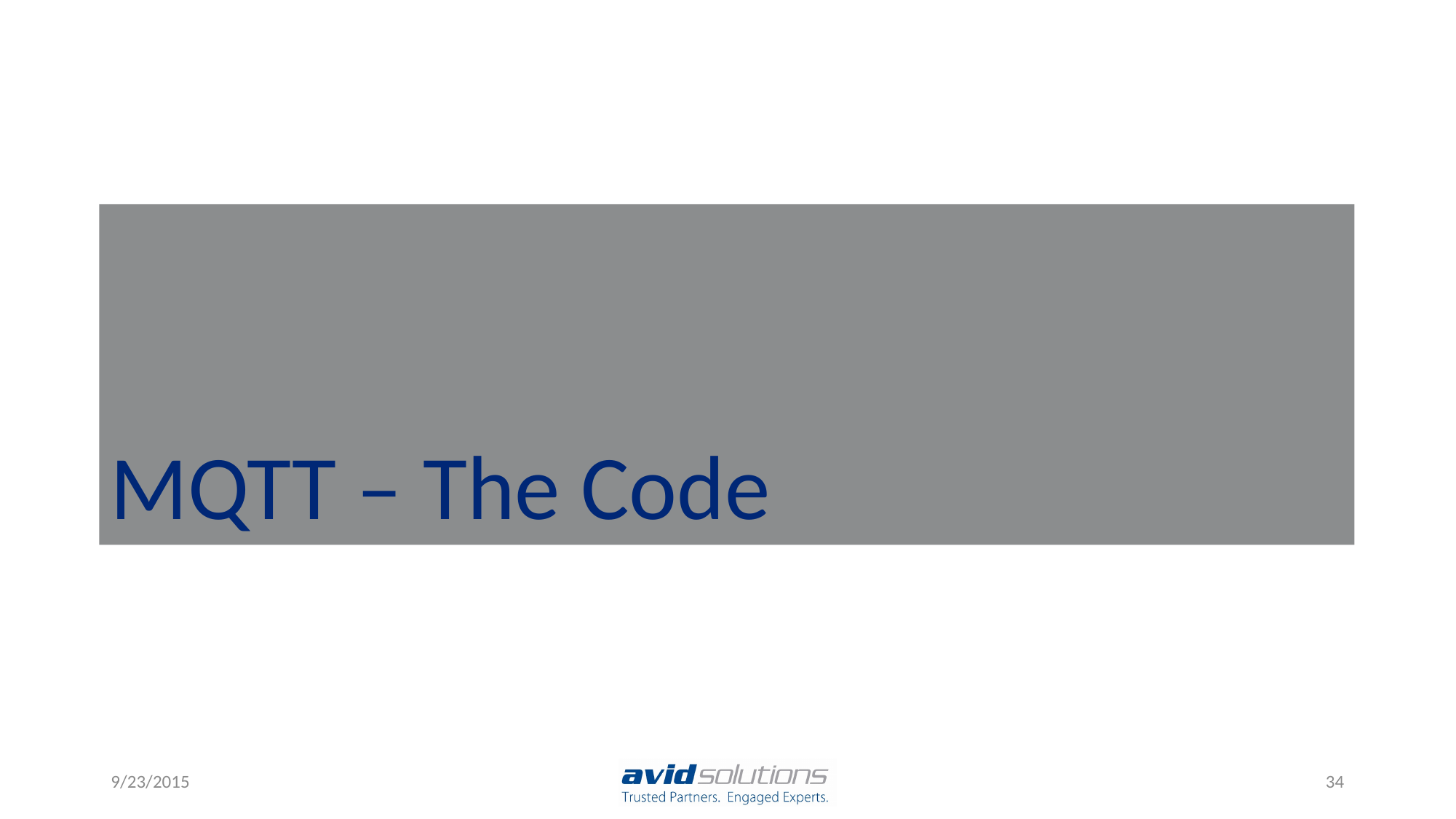

# MQTT – The Code

9/23/2015
34